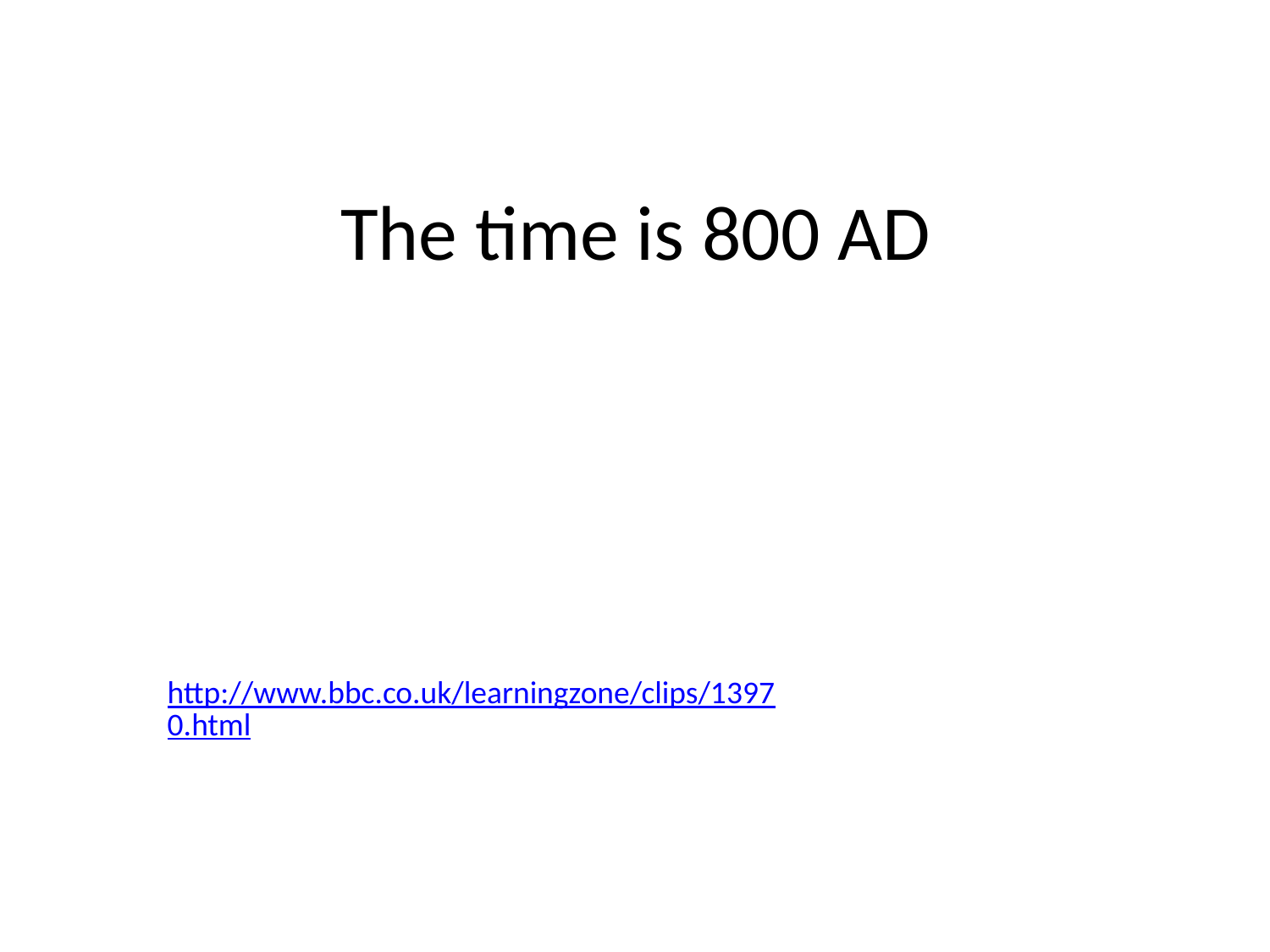

# The time is 800 AD
http://www.bbc.co.uk/learningzone/clips/13970.html